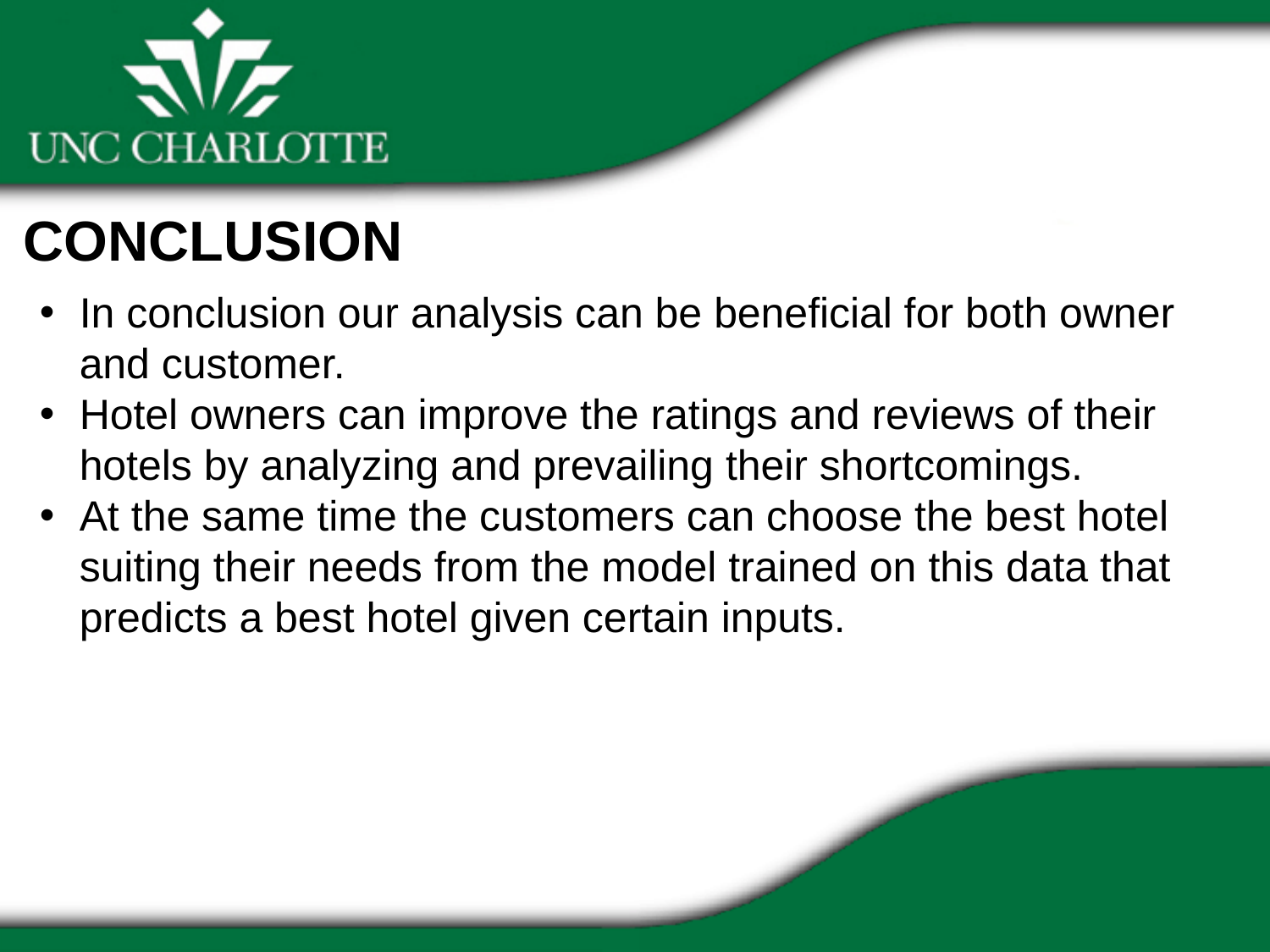

Conclusion
In conclusion our analysis can be beneficial for both owner and customer.
Hotel owners can improve the ratings and reviews of their hotels by analyzing and prevailing their shortcomings.
At the same time the customers can choose the best hotel suiting their needs from the model trained on this data that predicts a best hotel given certain inputs.